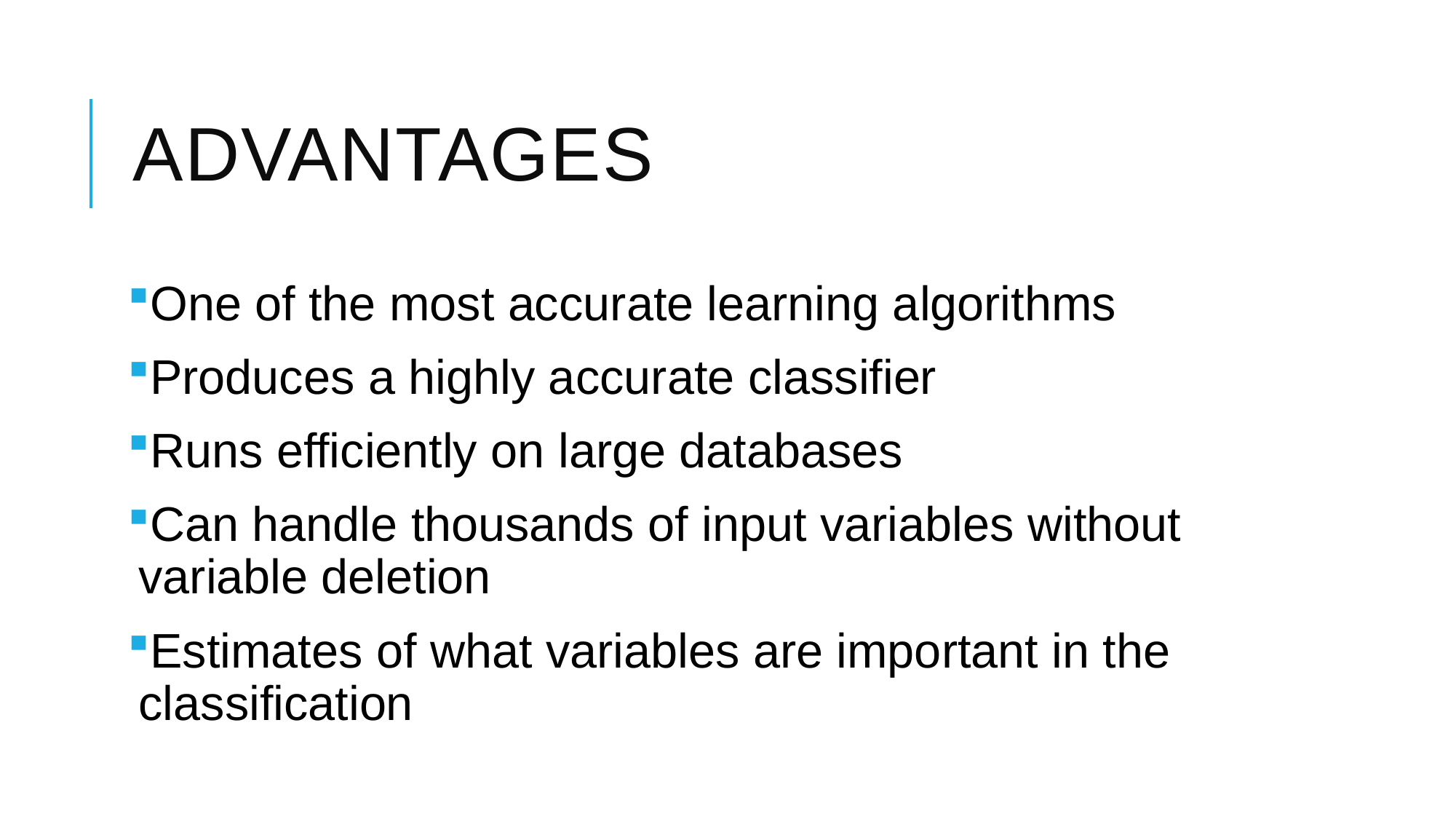

# Advantages
One of the most accurate learning algorithms
Produces a highly accurate classifier
Runs efficiently on large databases
Can handle thousands of input variables without variable deletion
Estimates of what variables are important in the classification